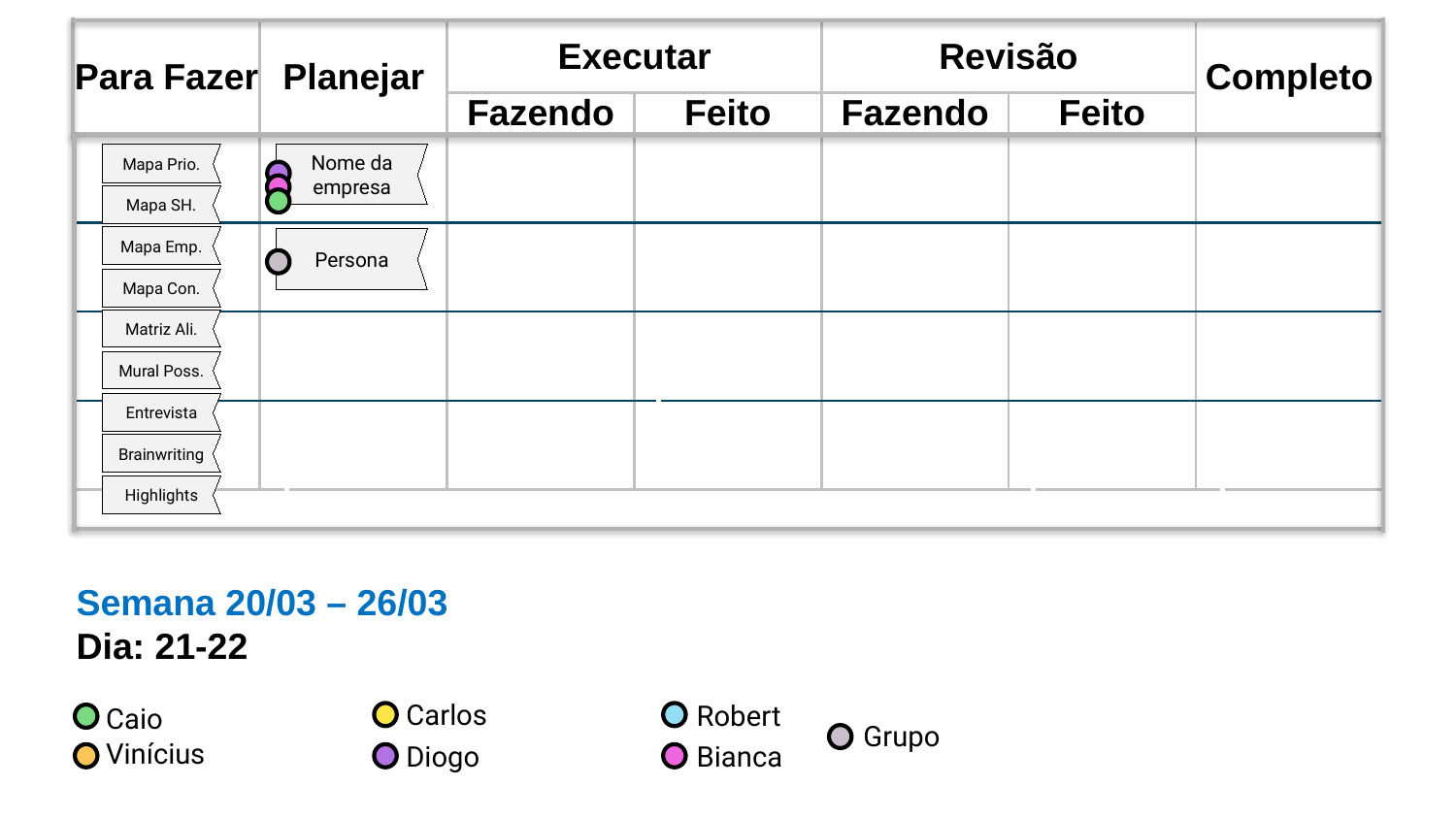

#
| Para Fazer | Planejar | Executar |  | Revisão |  | Completo |
| --- | --- | --- | --- | --- | --- | --- |
|  |  | Fazendo | Feito | Fazendo | Feito |  |
|  |  |  |  |  |  |  |
|  |  |  |  |  |  |  |
|  |  |  |  |  |  |  |
|  |  |  |  |  |  |  |
Mapa Prio.
Nome da empresa

Mapa SH.

Mapa Emp.
Persona

Mapa Con.
Matriz Ali.
Mural Poss.

Entrevista

Brainwriting

Highlights

Semana 20/03 – 26/03
Dia: 21-22

Carlos
Robert
Caio

Grupo

Vinícius
Diogo
Bianca